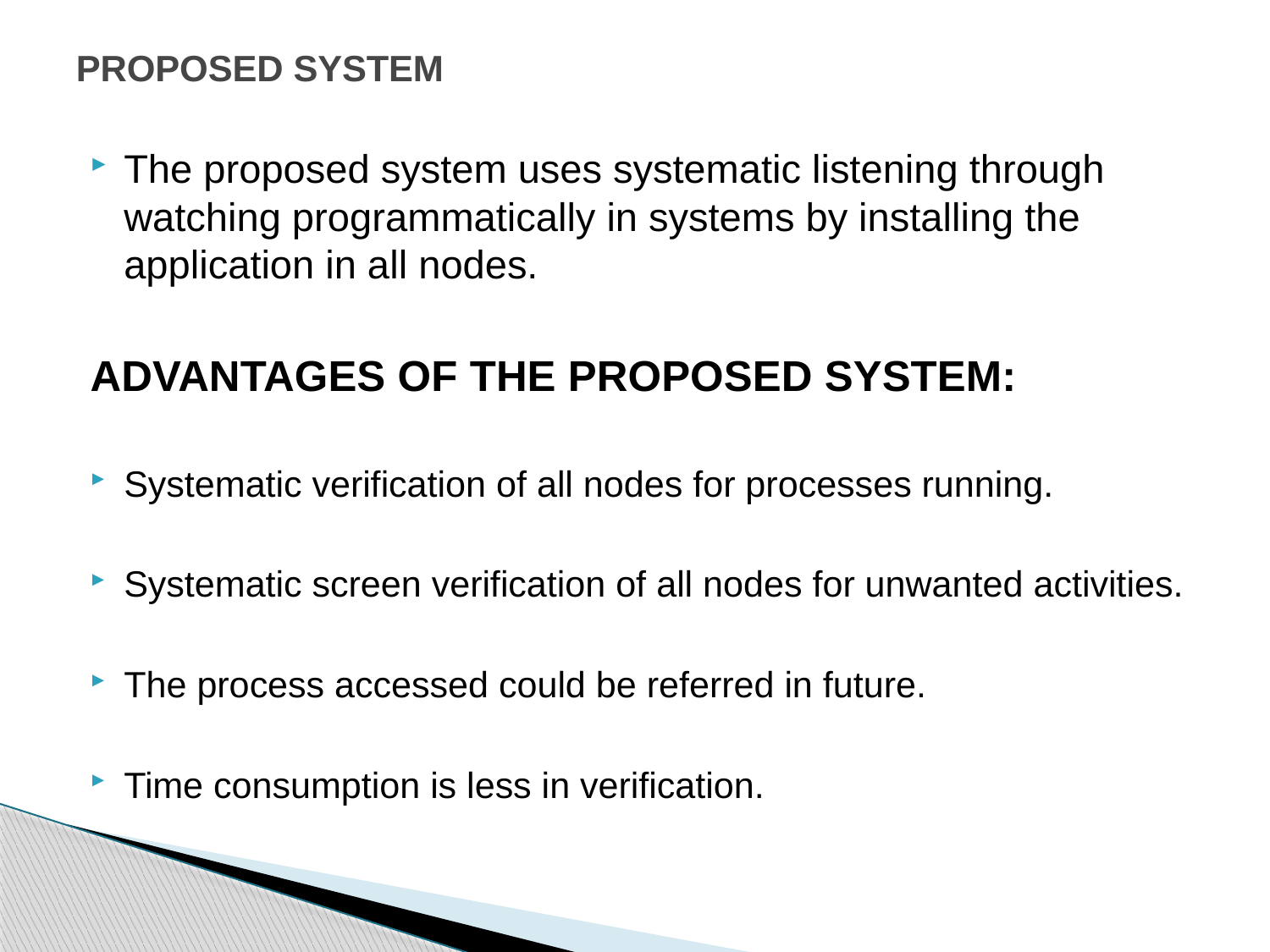

# PROPOSED SYSTEM
The proposed system uses systematic listening through watching programmatically in systems by installing the application in all nodes.

ADVANTAGES OF THE PROPOSED SYSTEM:

Systematic verification of all nodes for processes running.

Systematic screen verification of all nodes for unwanted activities.

The process accessed could be referred in future.

Time consumption is less in verification.